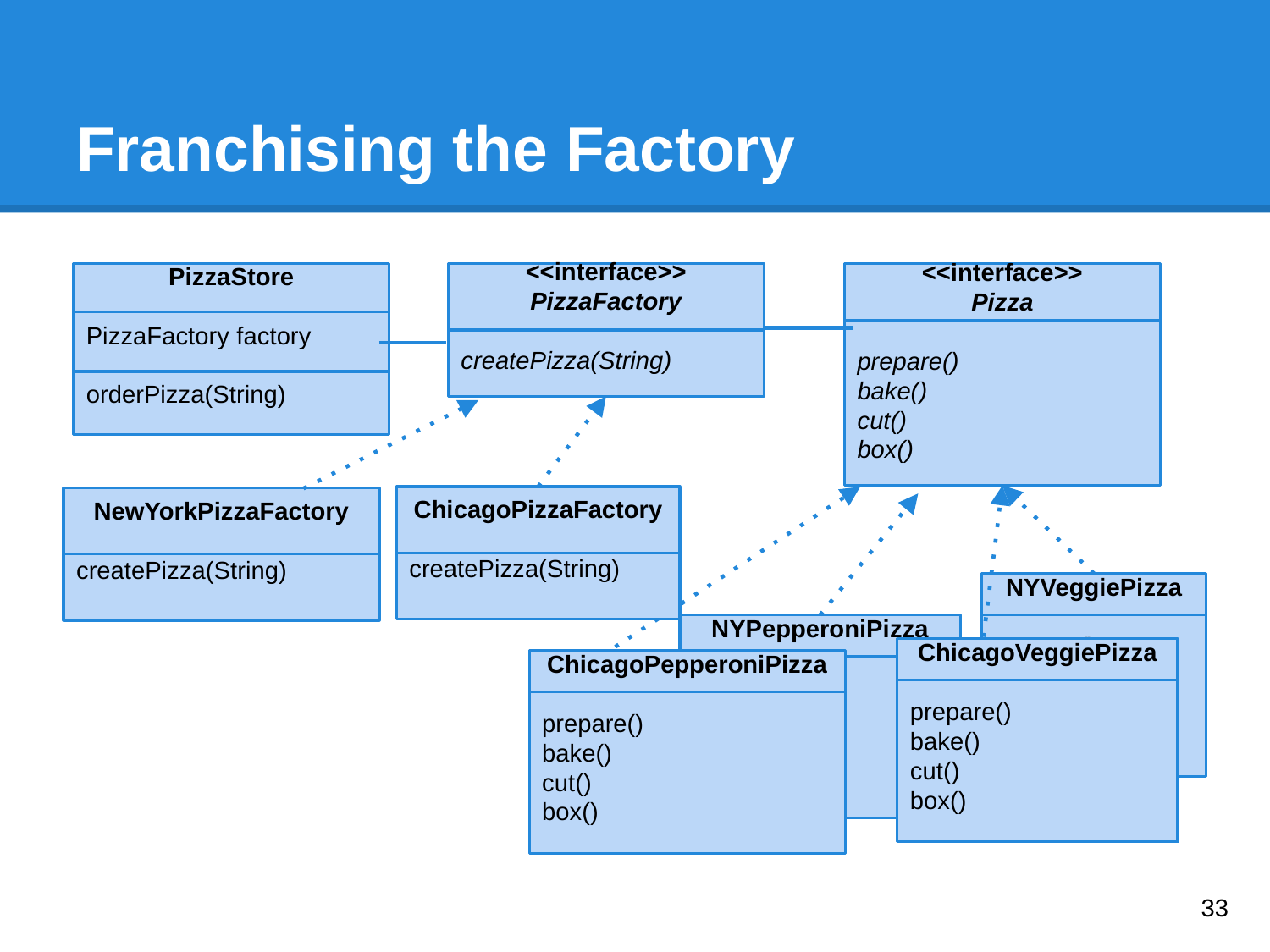

# Franchising the Factory
PizzaStore

PizzaFactory factory

orderPizza(String)

<<interface>>
PizzaFactory

createPizza(String)

<<interface>>
Pizza

prepare()
bake()
cut()
box()

ChicagoPizzaFactory

createPizza(String)

NewYorkPizzaFactory

createPizza(String)

NYVeggiePizza

prepare()
bake()
cut()
box()

NYPepperoniPizza

prepare()
bake()
cut()
box()

ChicagoVeggiePizza

prepare()
bake()
cut()
box()

ChicagoPepperoniPizza

prepare()
bake()
cut()
box()

33